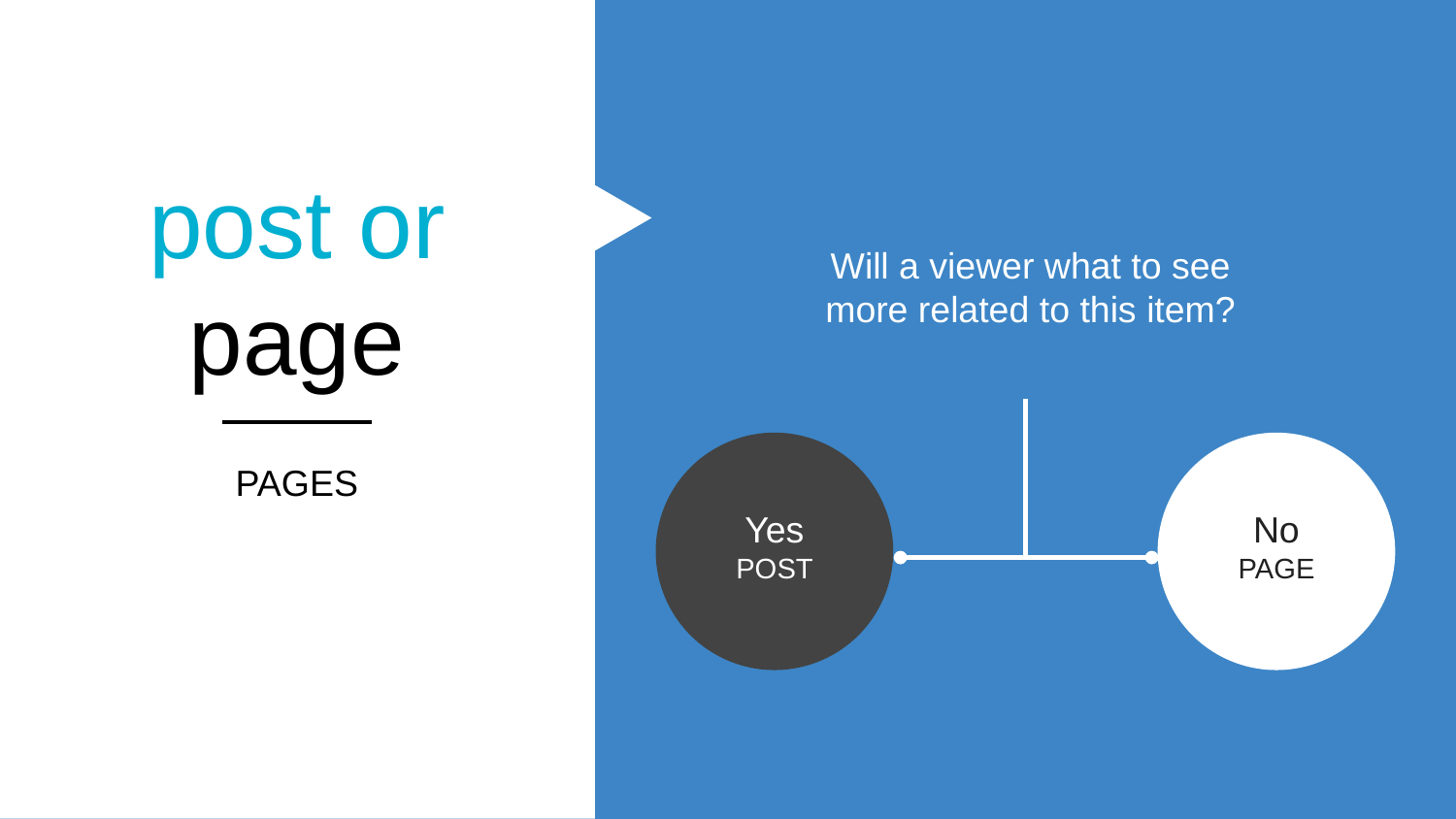

Will a viewer what to see more related to this item?
post or page

PAGES
Yes
POST

No
PAGE